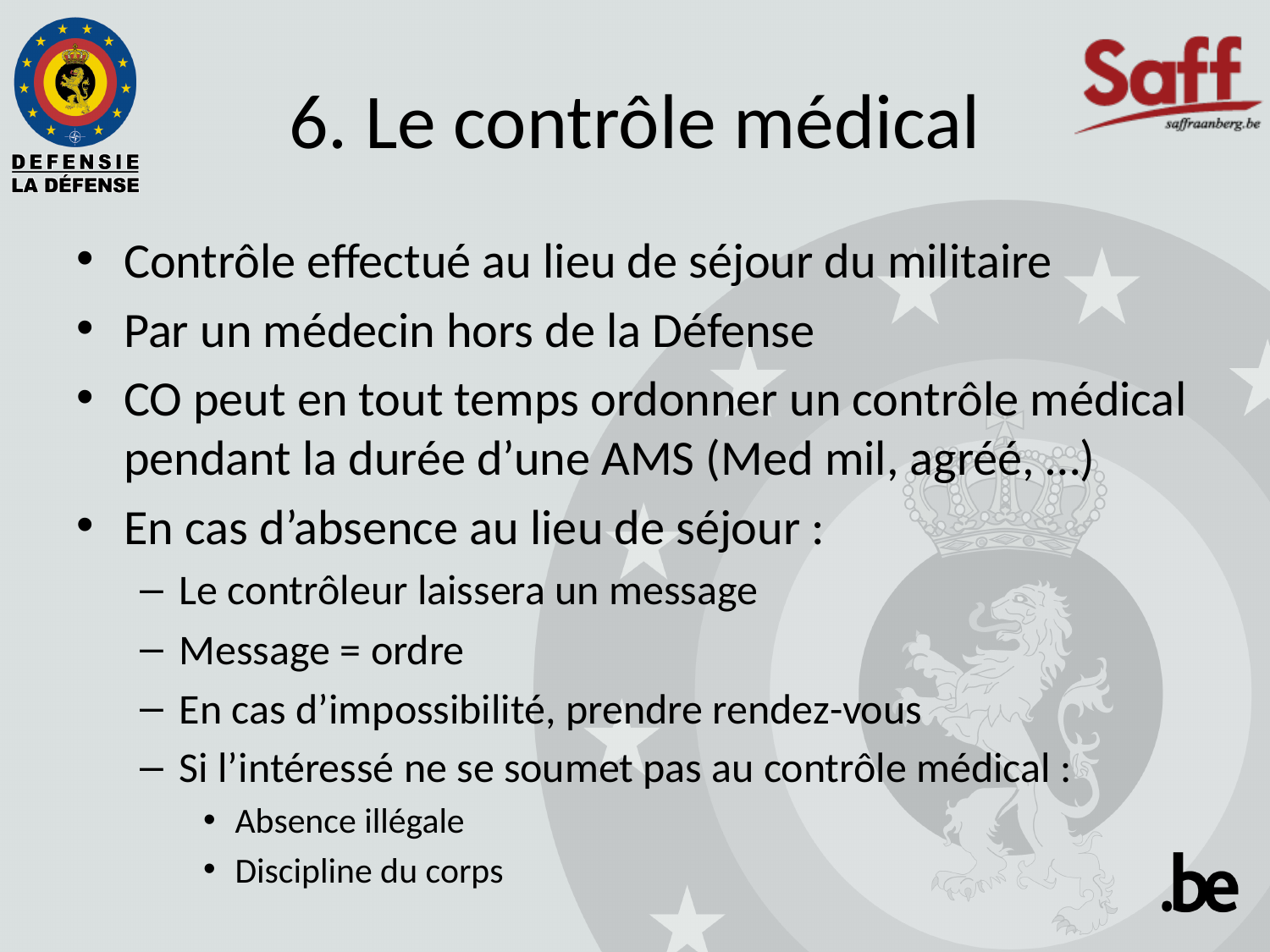

# 6. Le contrôle médical
Contrôle effectué au lieu de séjour du militaire
Par un médecin hors de la Défense
CO peut en tout temps ordonner un contrôle médical pendant la durée d’une AMS (Med mil, agréé, …)
En cas d’absence au lieu de séjour :
Le contrôleur laissera un message
Message = ordre
En cas d’impossibilité, prendre rendez-vous
Si l’intéressé ne se soumet pas au contrôle médical :
Absence illégale
Discipline du corps